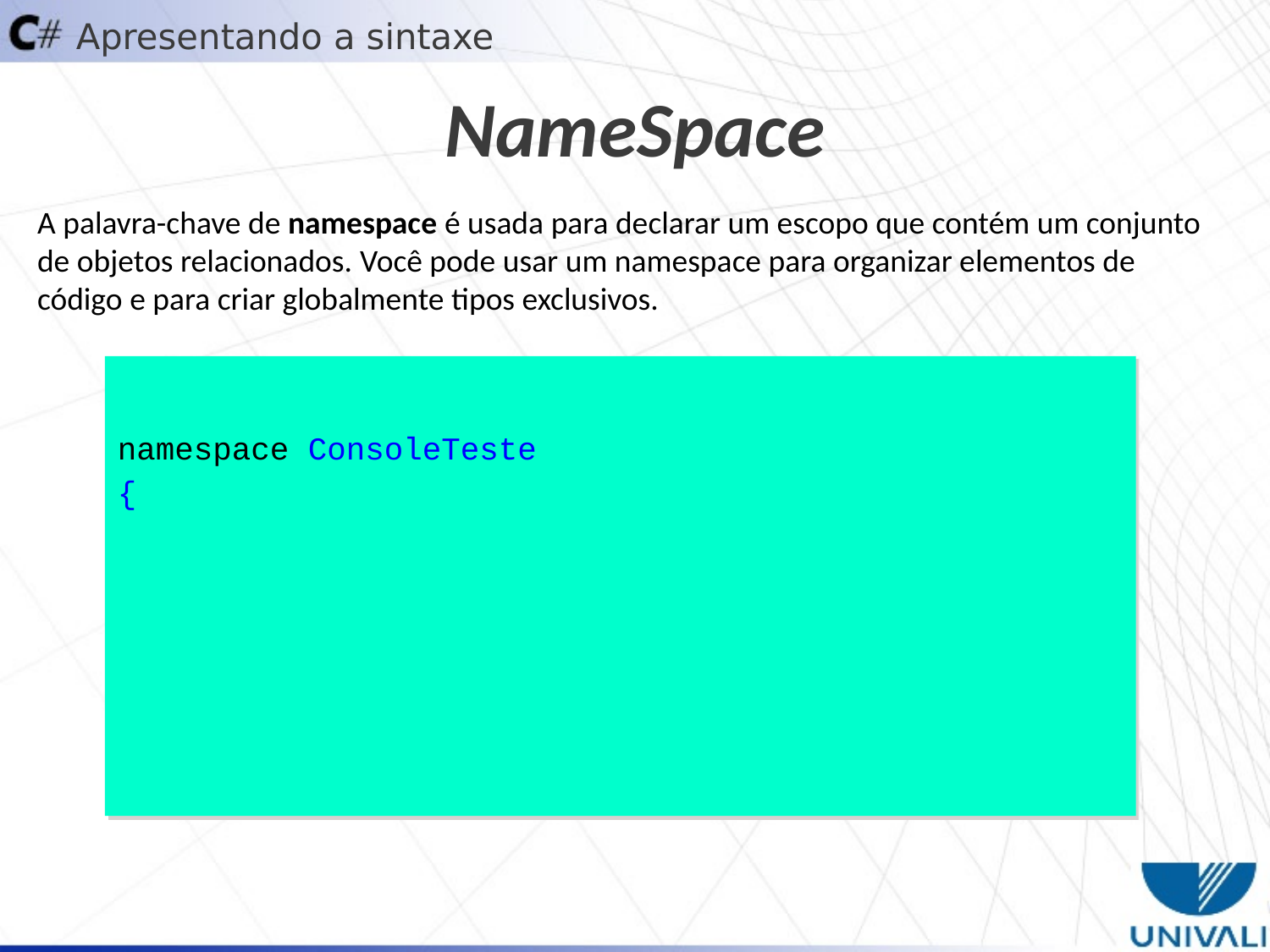

Apresentando a sintaxe
NameSpace
A palavra-chave de namespace é usada para declarar um escopo que contém um conjunto de objetos relacionados. Você pode usar um namespace para organizar elementos de código e para criar globalmente tipos exclusivos.

namespace ConsoleTeste
{